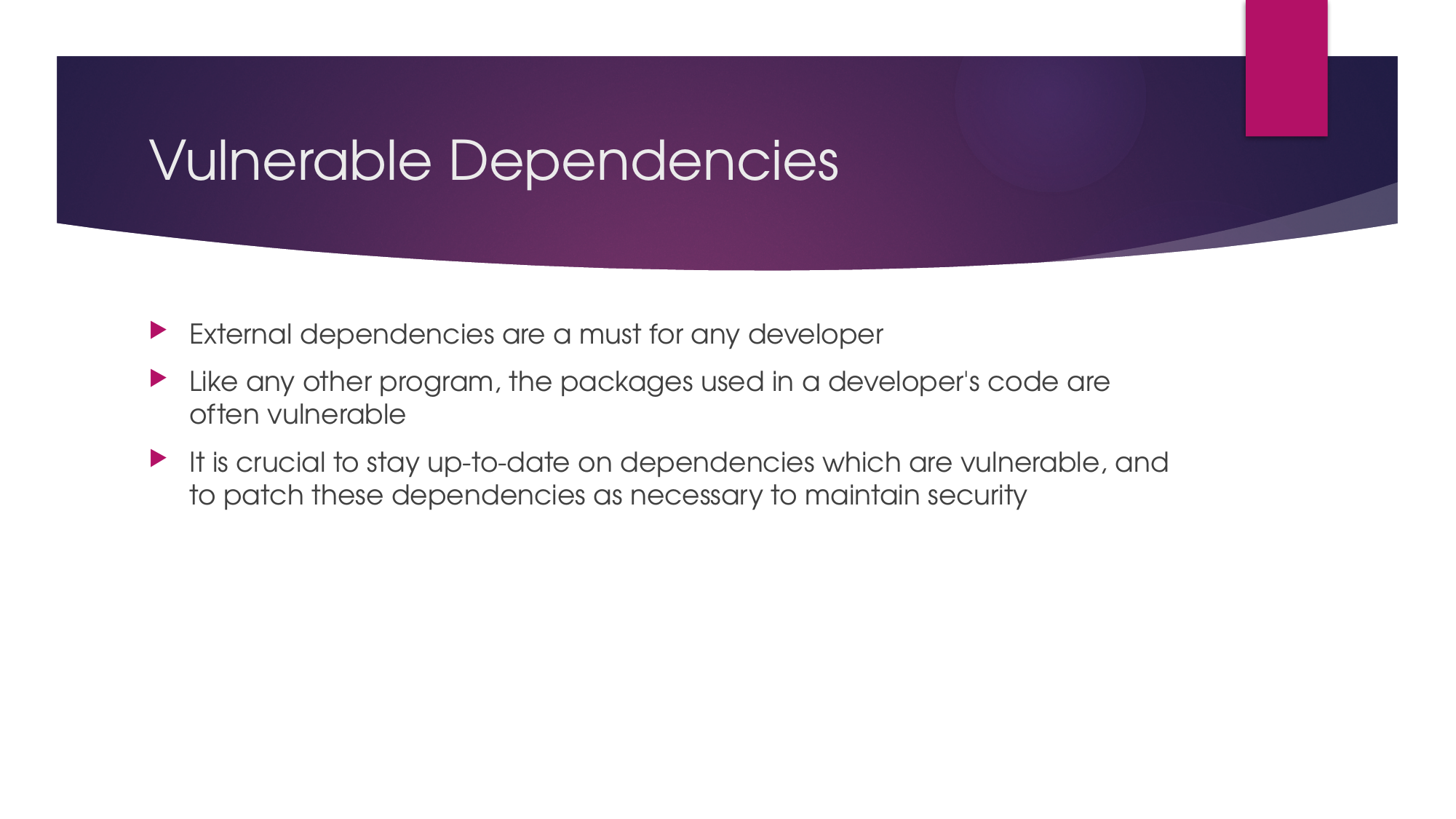

# Vulnerable Dependencies
External dependencies are a must for any developer
Like any other program, the packages used in a developer's code are often vulnerable
It is crucial to stay up-to-date on dependencies which are vulnerable, and to patch these dependencies as necessary to maintain security